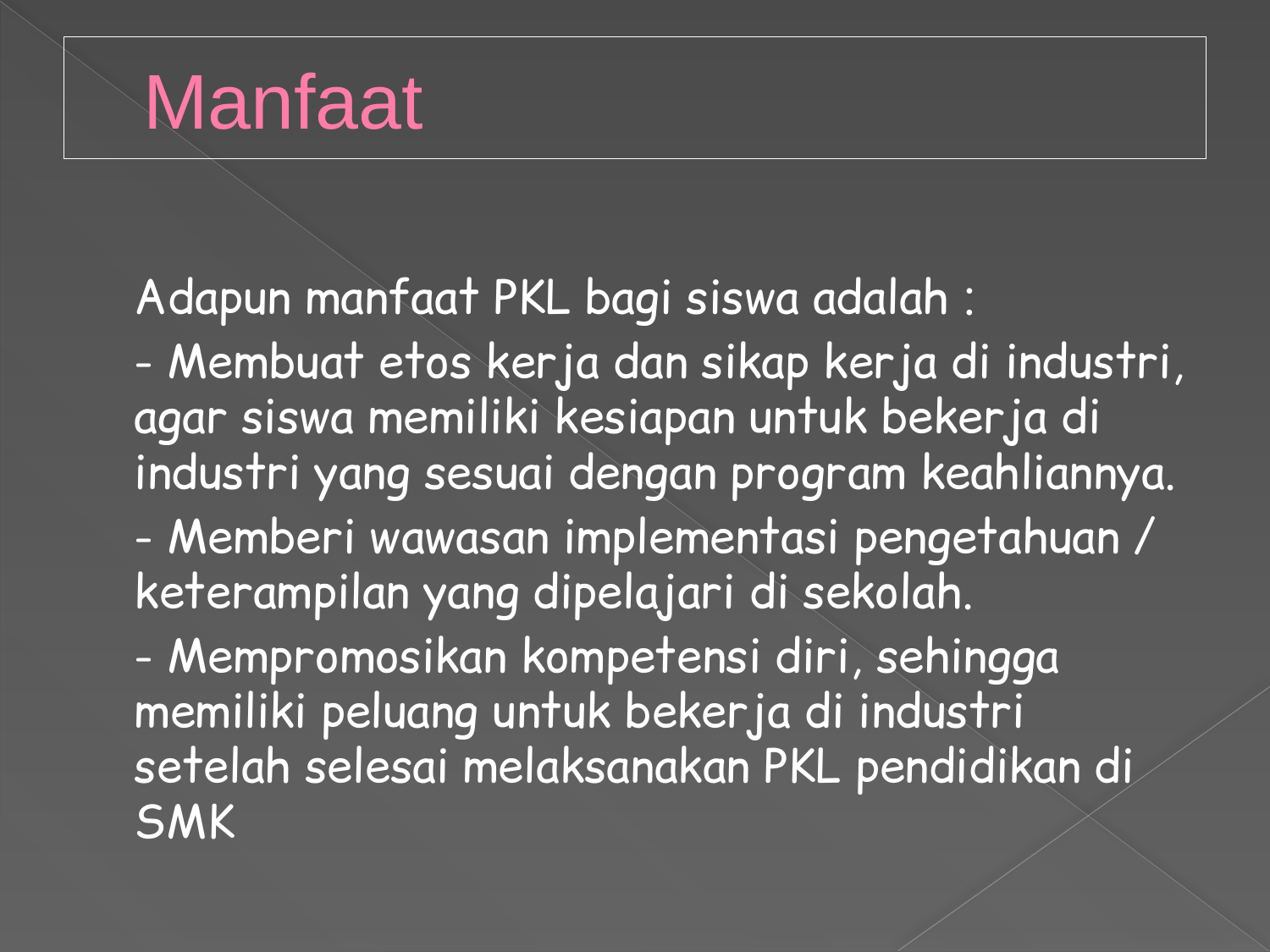

# Manfaat
	Adapun manfaat PKL bagi siswa adalah :
	- Membuat etos kerja dan sikap kerja di industri, agar siswa memiliki kesiapan untuk bekerja di industri yang sesuai dengan program keahliannya.
	- Memberi wawasan implementasi pengetahuan / keterampilan yang dipelajari di sekolah.
	- Mempromosikan kompetensi diri, sehingga memiliki peluang untuk bekerja di industri setelah selesai melaksanakan PKL pendidikan di SMK